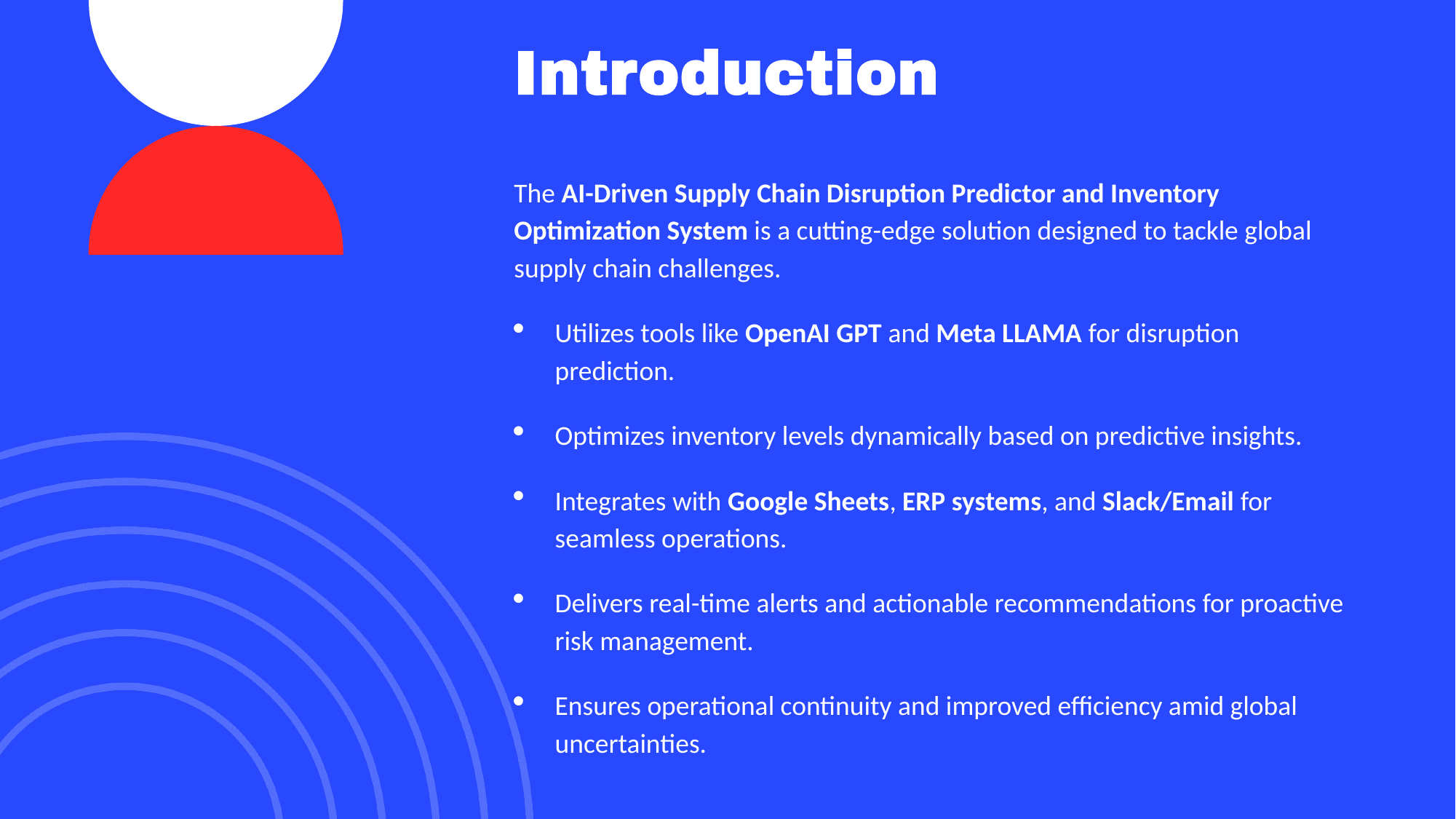

# Introduction
The AI-Driven Supply Chain Disruption Predictor and Inventory Optimization System is a cutting-edge solution designed to tackle global supply chain challenges.
Utilizes tools like OpenAI GPT and Meta LLAMA for disruption prediction.
Optimizes inventory levels dynamically based on predictive insights.
Integrates with Google Sheets, ERP systems, and Slack/Email for seamless operations.
Delivers real-time alerts and actionable recommendations for proactive risk management.
Ensures operational continuity and improved efficiency amid global uncertainties.